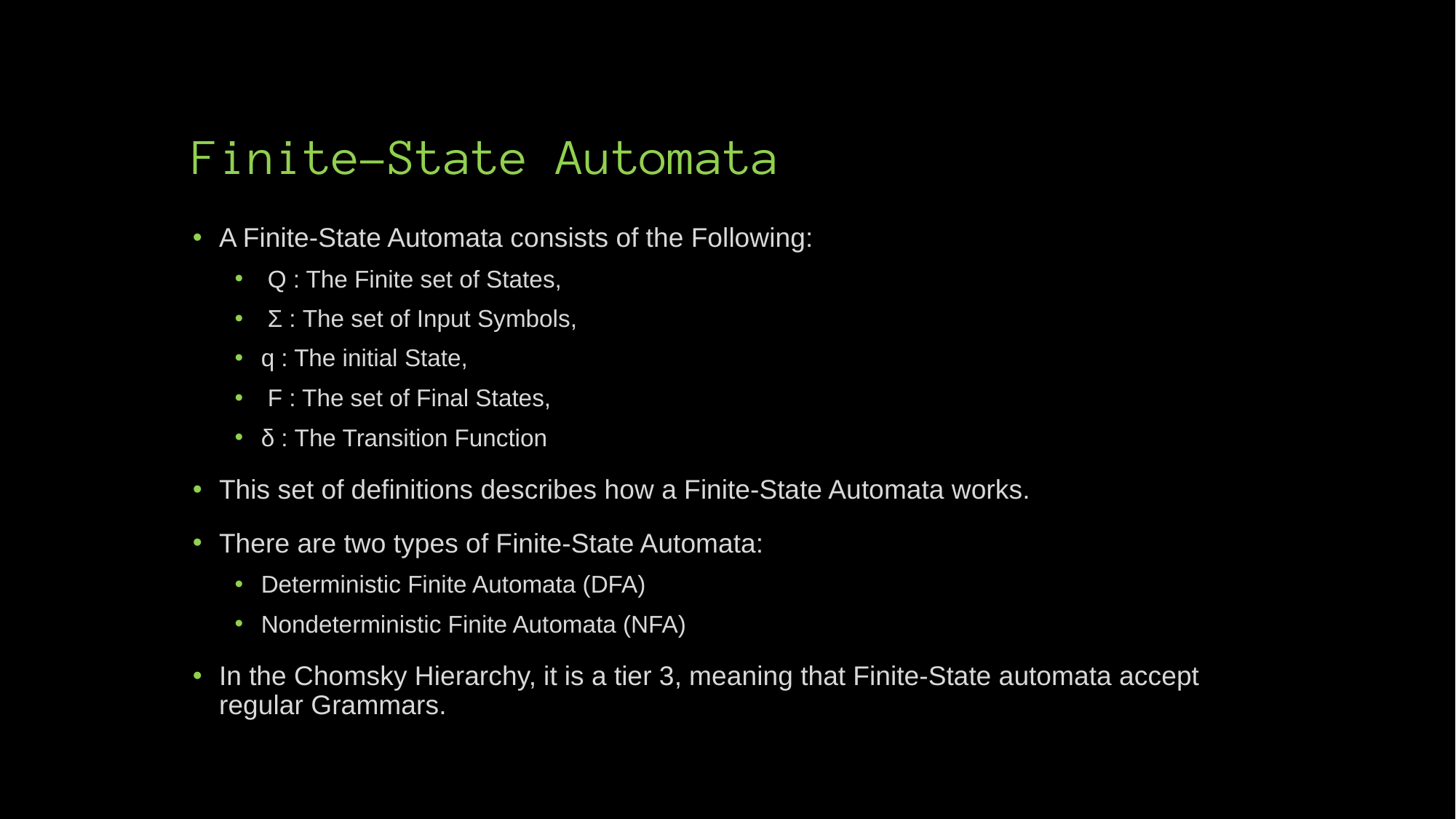

# Finite-State Automata
A Finite-State Automata consists of the Following:
 Q : The Finite set of States,
 Σ : The set of Input Symbols,
q : The initial State,
 F : The set of Final States,
δ : The Transition Function
This set of definitions describes how a Finite-State Automata works.
There are two types of Finite-State Automata:
Deterministic Finite Automata (DFA)
Nondeterministic Finite Automata (NFA)
In the Chomsky Hierarchy, it is a tier 3, meaning that Finite-State automata accept regular Grammars.